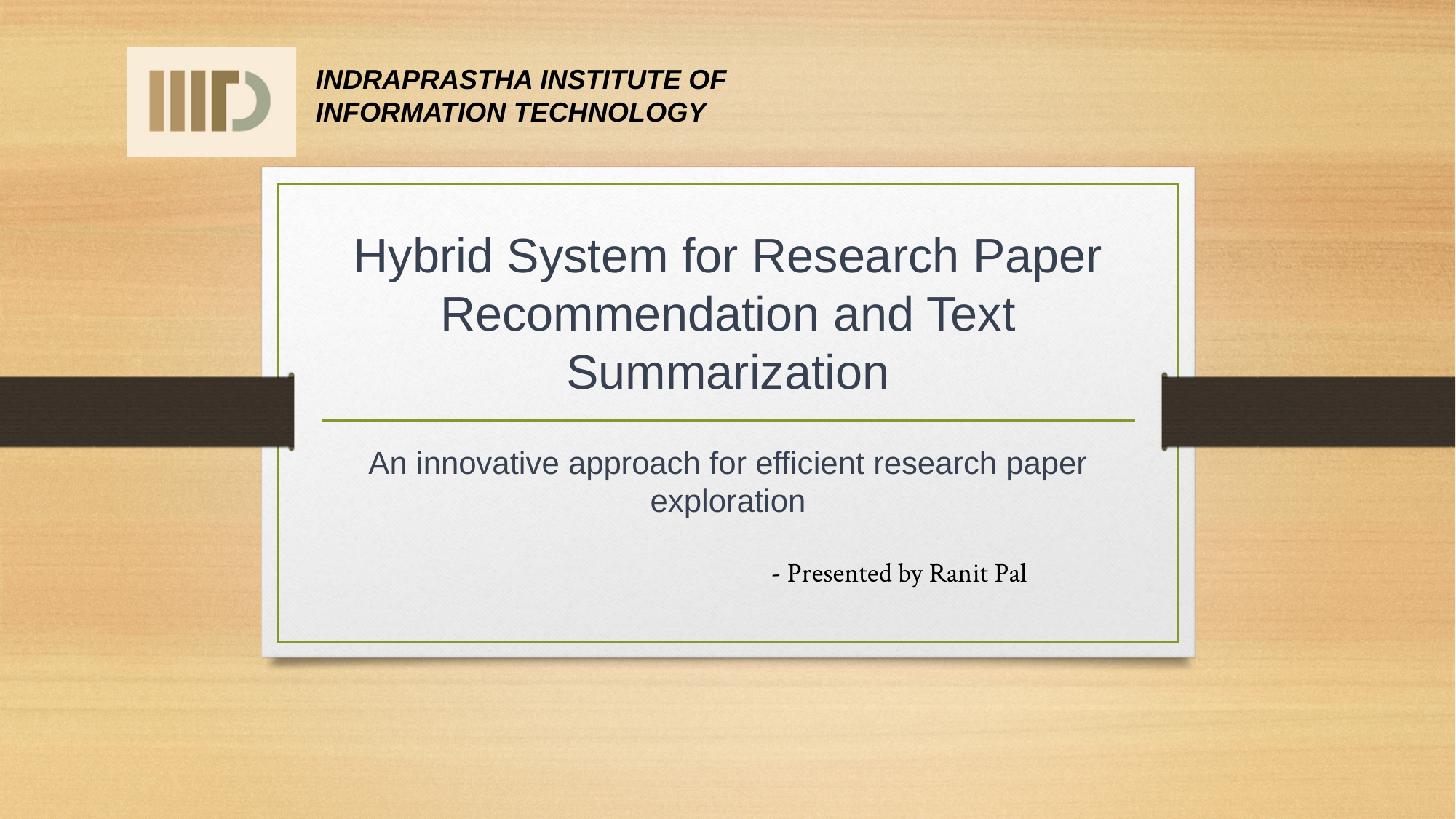

INDRAPRASTHA INSTITUTE OF INFORMATION TECHNOLOGY

# Hybrid System for Research Paper Recommendation and Text Summarization
An innovative approach for efficient research paper exploration
- Presented by Ranit Pal